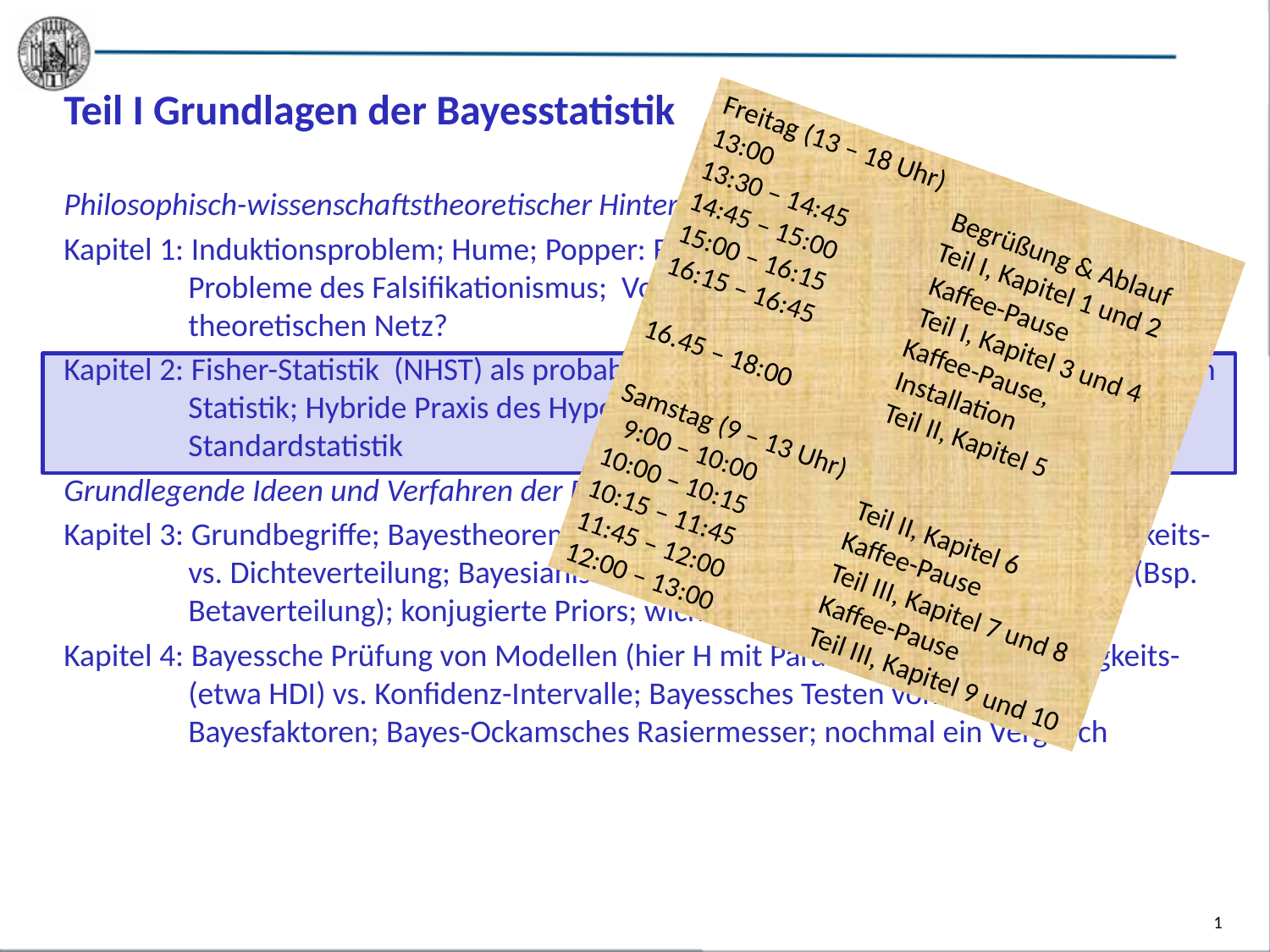

Teil I Grundlagen der Bayesstatistik

Philosophisch-wissenschaftstheoretischer Hintergrund
Kapitel 1: Induktionsproblem; Hume; Popper: Falsifikationistisches Hypothesentesten; Probleme des Falsifikationismus;  Voraussetzungsabhängige Induktion im theoretischen Netz?
Kapitel 2: Fisher-Statistik  (NHST) als probabilistischer Falsifikationismus; Neyman-Pearson Statistik; Hybride Praxis des Hypothesen-Testens; Probleme der hybriden Standardstatistik
Grundlegende Ideen und Verfahren der Bayes-Statistik
Kapitel 3: Grundbegriffe; Bayestheorem in verschiedenen Gestalten; Wahrscheinlichkeits- vs. Dichteverteilung; Bayesianisches Updaten von Parameterverteilungen (Bsp. Betaverteilung); konjugierte Priors; wichtige Verteilungen
Kapitel 4: Bayessche Prüfung von Modellen (hier H mit Parametern): Glaubwürdigkeits-
(etwa HDI) vs. Konfidenz-Intervalle; Bayessches Testen von Modellen; Bayesfaktoren; Bayes-Ockamsches Rasiermesser; nochmal ein Vergleich

Freitag (13 – 18 Uhr)
13:00		Begrüßung & Ablauf
13:30 – 14:45               Teil I, Kapitel 1 und 2
14:45 – 15:00	Kaffee-Pause
15:00 – 16:15	Teil I, Kapitel 3 und 4
16:15 – 16:45               Kaffee-Pause,
                                        Installation
16.45 – 18:00           	Teil II, Kapitel 5

Samstag (9 – 13 Uhr)
  9:00 – 10:00 	 Teil II, Kapitel 6
10:00 – 10:15                Kaffee-Pause
10:15 – 11:45                Teil III, Kapitel 7 und 8
11:45 – 12:00                Kaffee-Pause
12:00 – 13:00                Teil III, Kapitel 9 und 10

1